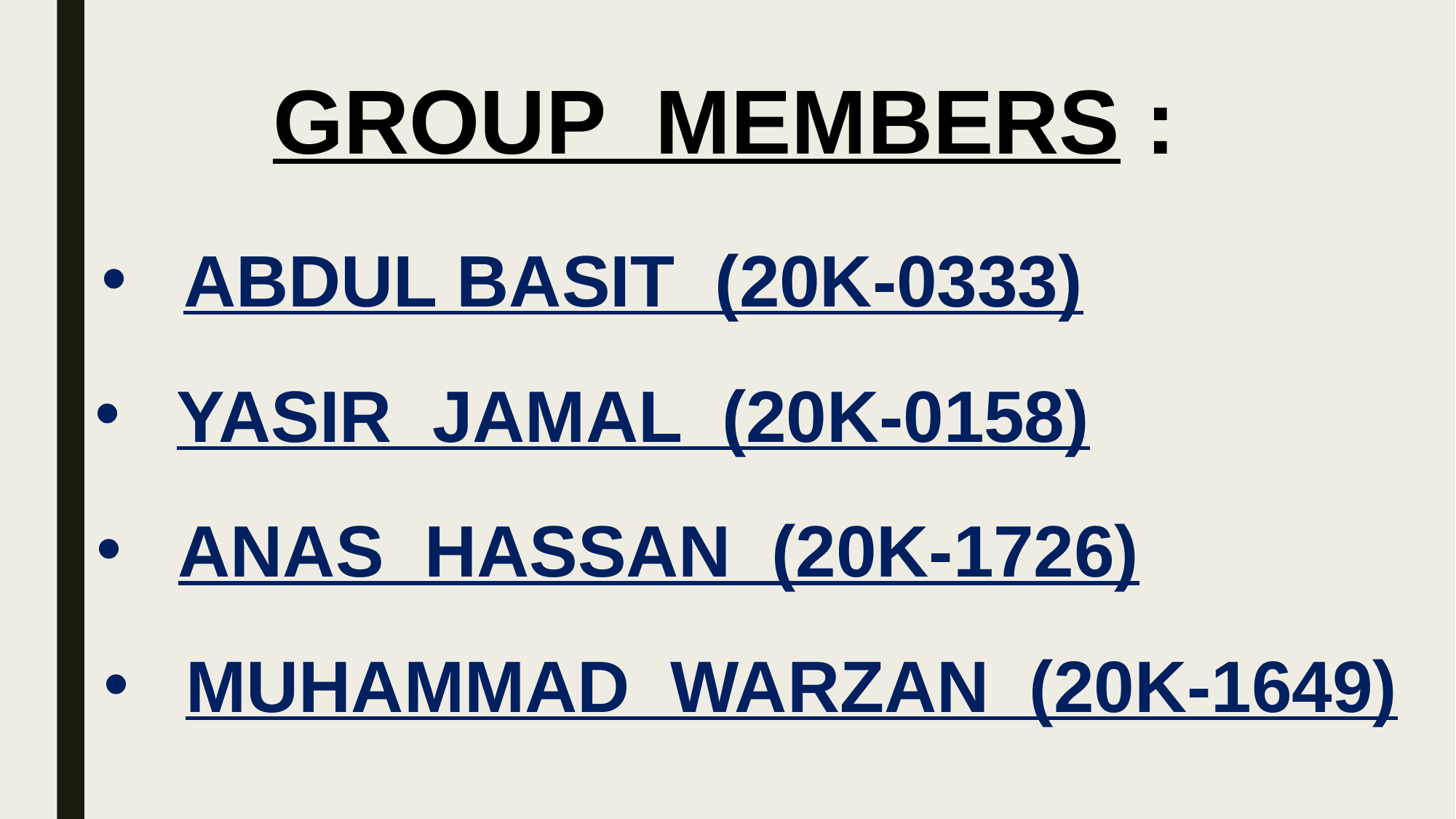

GROUP  MEMBERS :
ABDUL BASIT  (20K-0333)
YASIR  JAMAL  (20K-0158)
ANAS  HASSAN  (20K-1726)
MUHAMMAD  WARZAN  (20K-1649)